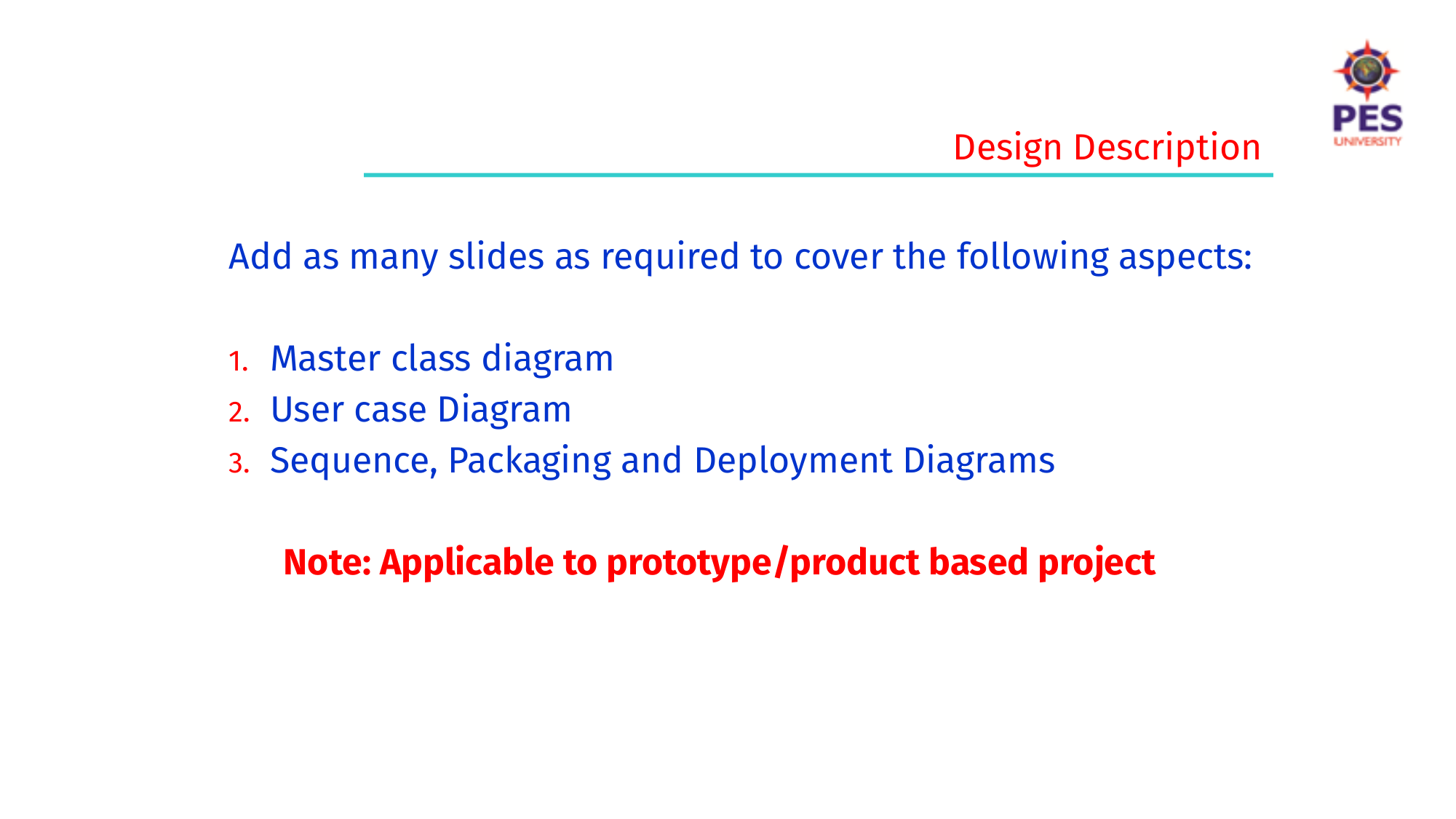

Design Description

Add as many slides as required to cover the following aspects:

Master class diagram
User case Diagram
Sequence, Packaging and Deployment Diagrams

Note: Applicable to prototype/product based project